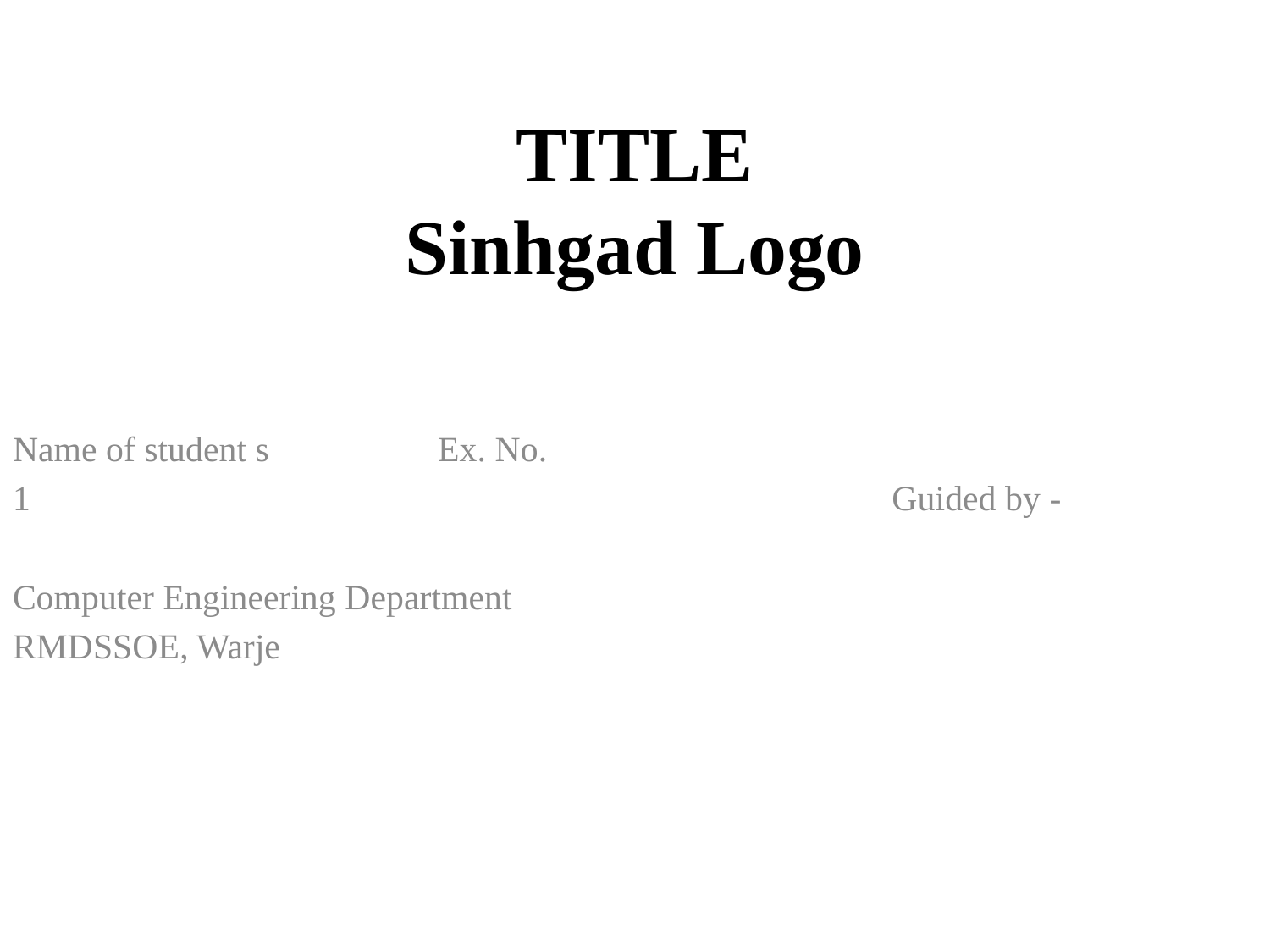

# TITLE Sinhgad Logo

Name of student s                   Ex. No.
1                                                                                                 Guided by -

Computer Engineering Department
RMDSSOE, Warje